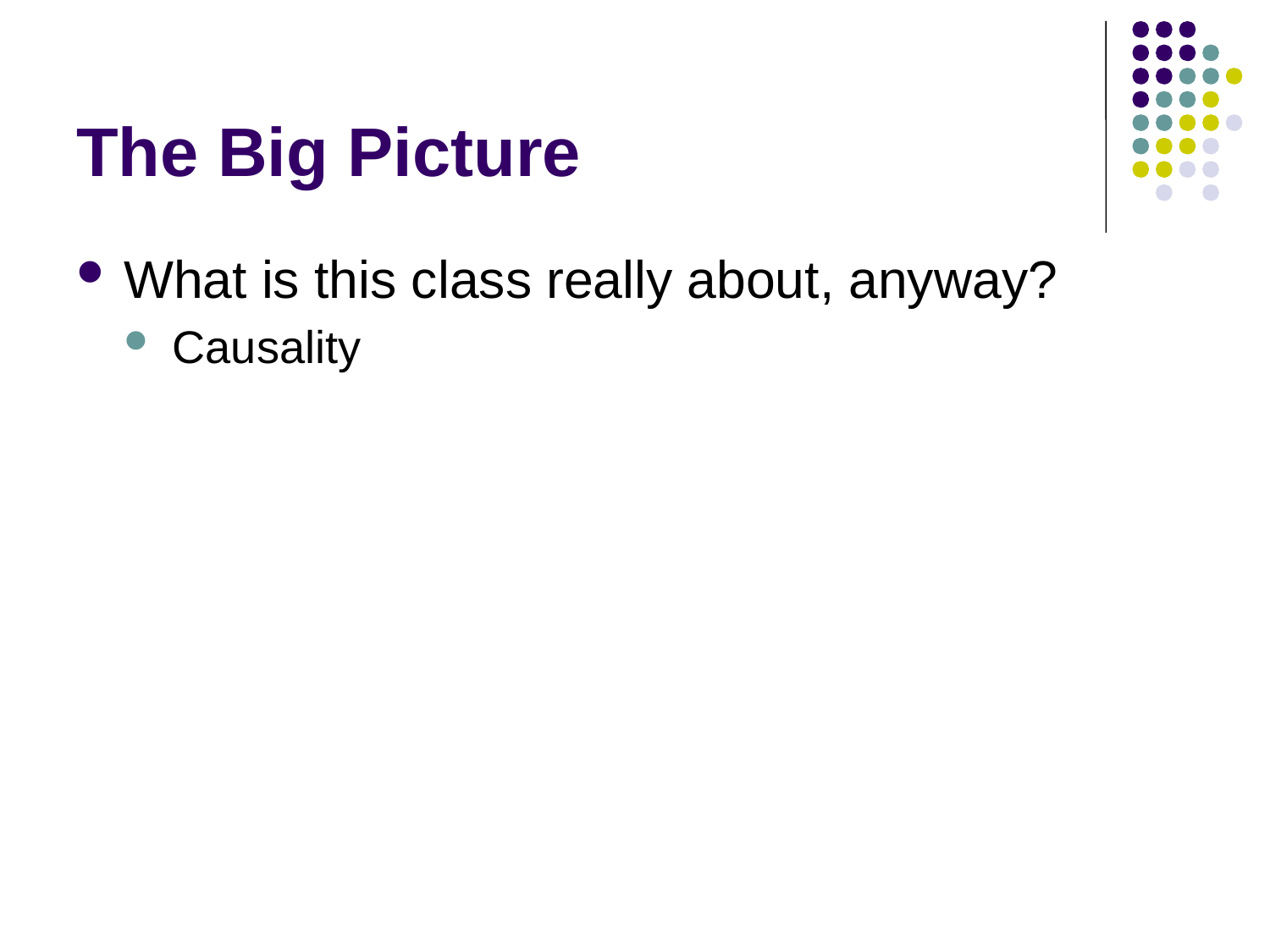

# The Big Picture
What is this class really about, anyway?
Causality